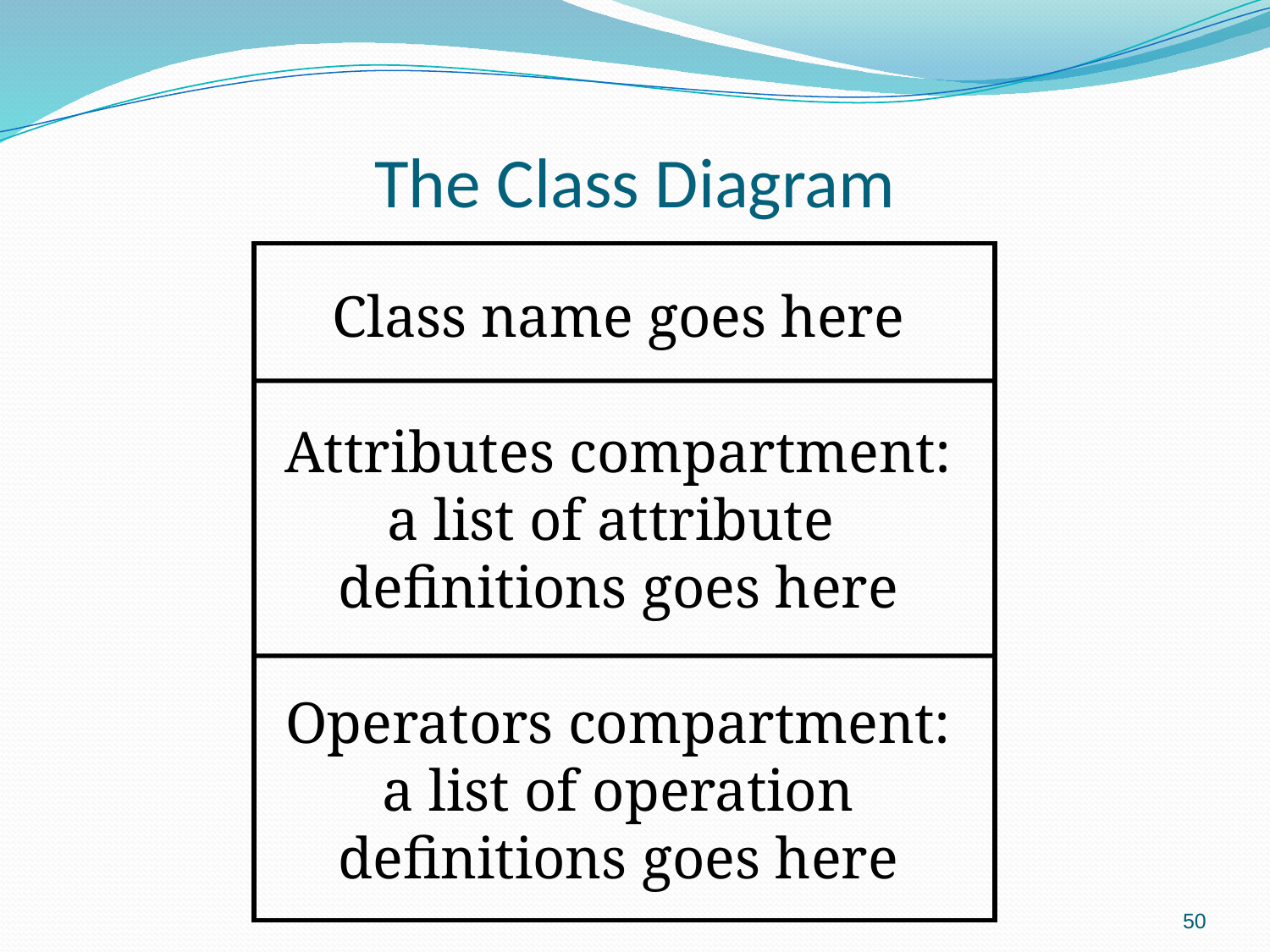

# The Class Diagram

Class name goes here

Attributes compartment:
a list of attribute
definitions goes here

Operators compartment:
a list of operation
definitions goes here

50